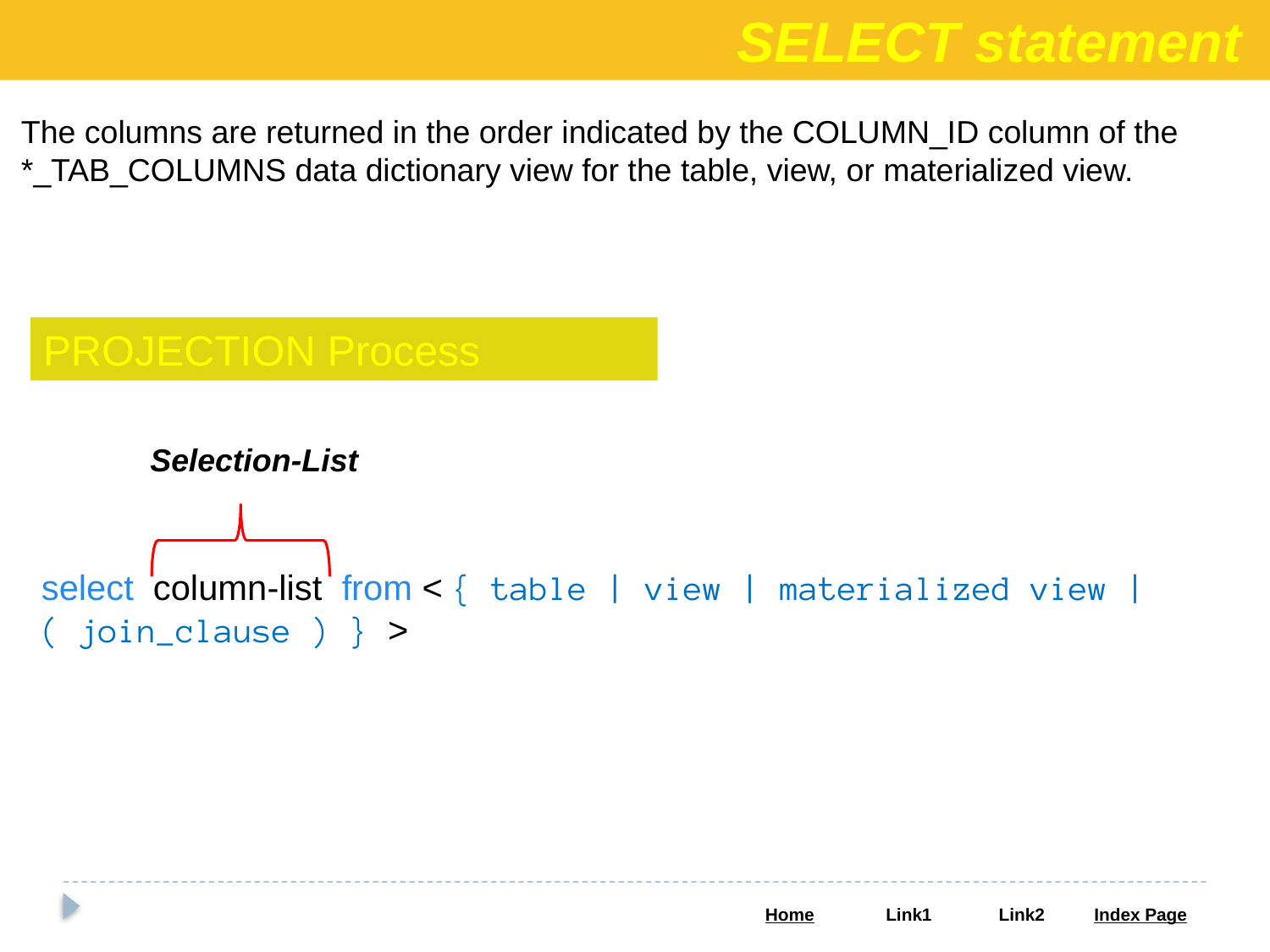

SELECT statement
The columns are returned in the order indicated by the COLUMN_ID column of the *_TAB_COLUMNS data dictionary view for the table, view, or materialized view.
PROJECTION Process
Selection-List

select  column-list  from < { table | view | materialized view | ( join_clause ) } >